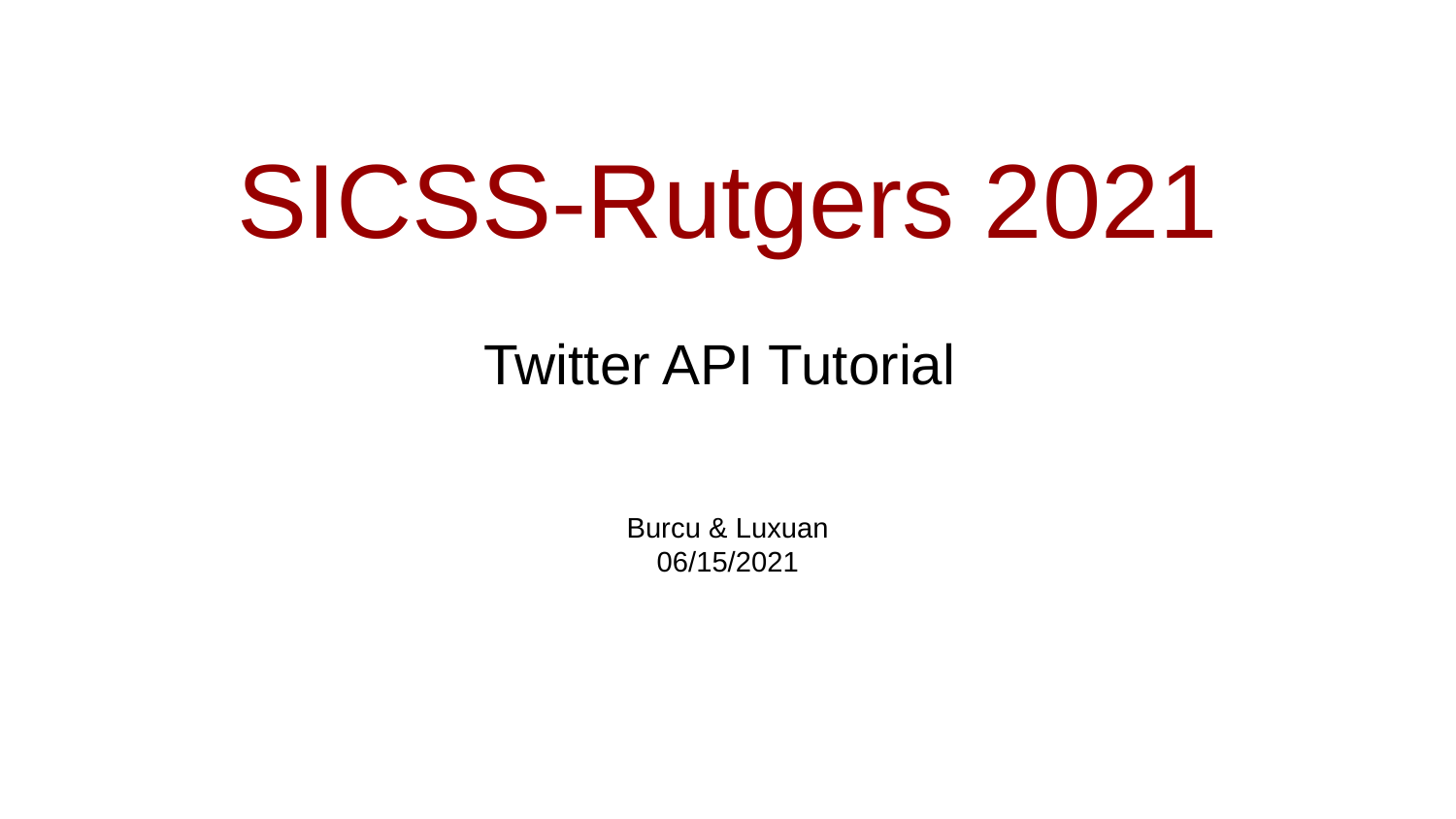

# SICSS-Rutgers 2021
Twitter API Tutorial

Burcu & Luxuan
06/15/2021